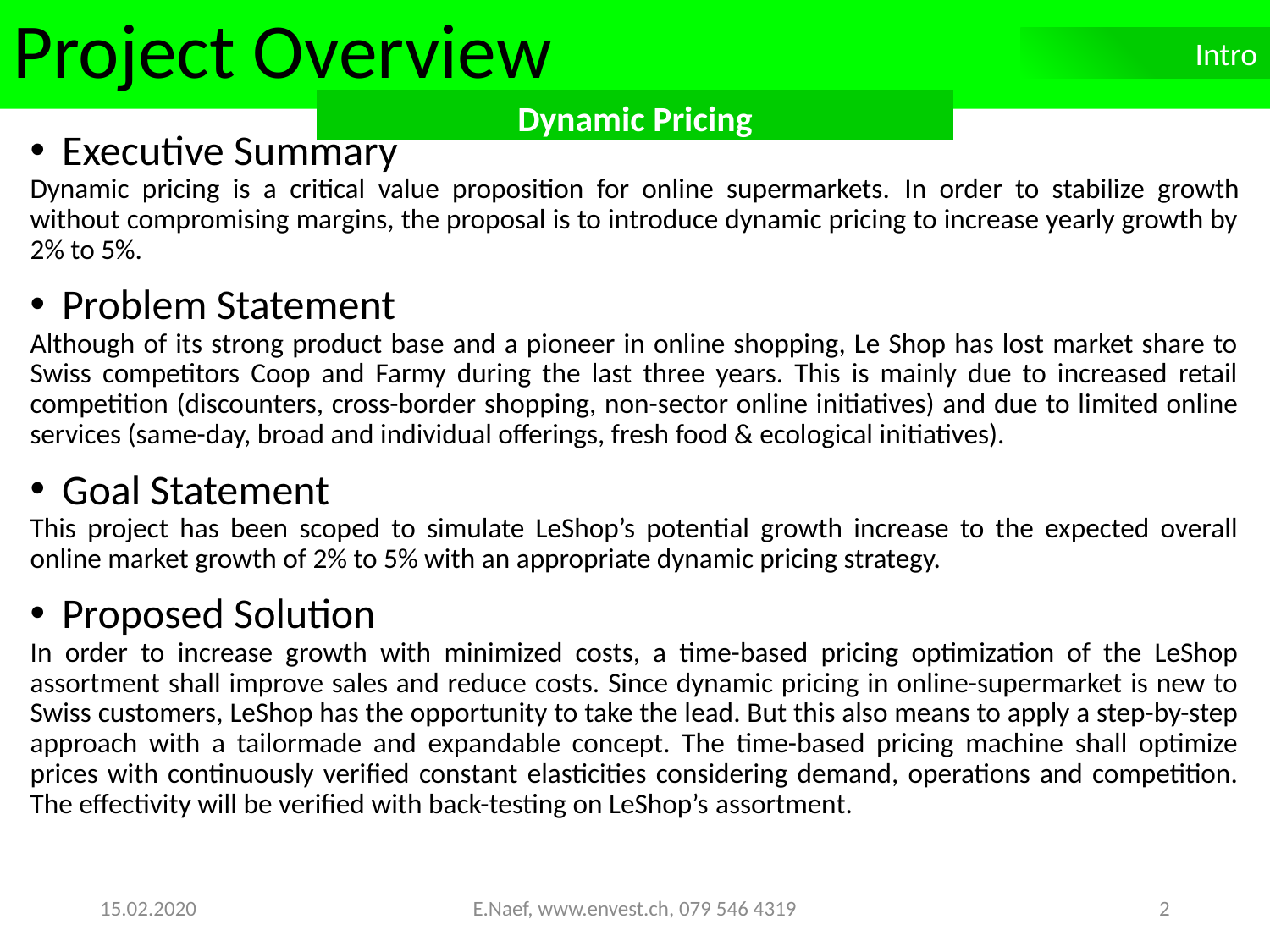

Project Overview
Intro
Dynamic Pricing
Executive Summary
Dynamic pricing is a critical value proposition for online supermarkets. In order to stabilize growth without compromising margins, the proposal is to introduce dynamic pricing to increase yearly growth by 2% to 5%.
Problem Statement
Although of its strong product base and a pioneer in online shopping, Le Shop has lost market share to Swiss competitors Coop and Farmy during the last three years. This is mainly due to increased retail competition (discounters, cross-border shopping, non-sector online initiatives) and due to limited online services (same-day, broad and individual offerings, fresh food & ecological initiatives).
Goal Statement
This project has been scoped to simulate LeShop’s potential growth increase to the expected overall online market growth of 2% to 5% with an appropriate dynamic pricing strategy.
Proposed Solution
In order to increase growth with minimized costs, a time-based pricing optimization of the LeShop assortment shall improve sales and reduce costs. Since dynamic pricing in online-supermarket is new to Swiss customers, LeShop has the opportunity to take the lead. But this also means to apply a step-by-step approach with a tailormade and expandable concept. The time-based pricing machine shall optimize prices with continuously verified constant elasticities considering demand, operations and competition. The effectivity will be verified with back-testing on LeShop’s assortment.

15.02.2020
E.Naef, www.envest.ch, 079 546 4319
2